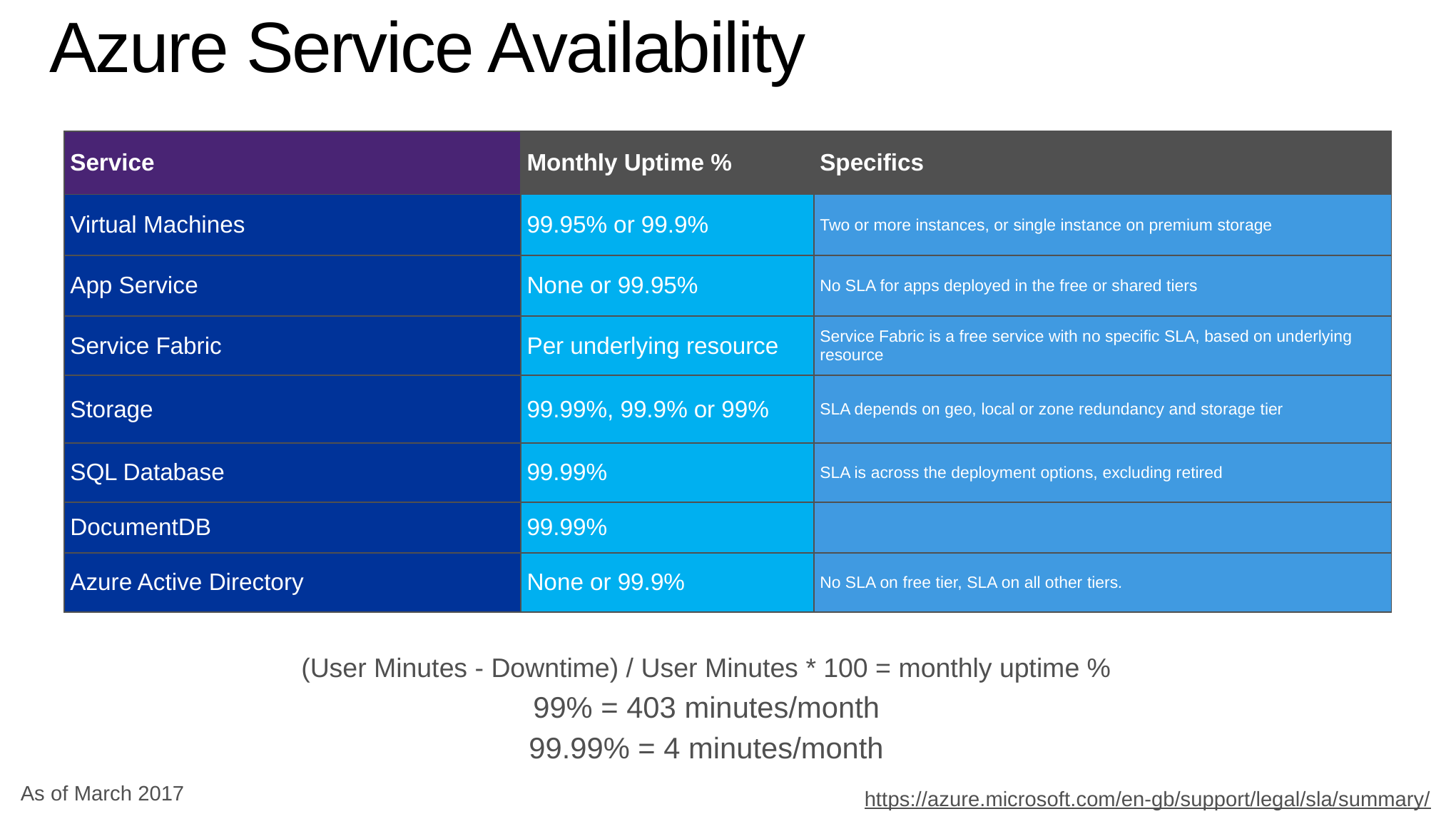

# Azure Service Availability
| Service | Monthly Uptime % | Specifics |
| --- | --- | --- |
| Virtual Machines | 99.95% or 99.9% | Two or more instances, or single instance on premium storage |
| App Service | None or 99.95% | No SLA for apps deployed in the free or shared tiers |
| Service Fabric | Per underlying resource | Service Fabric is a free service with no specific SLA, based on underlying resource |
| Storage | 99.99%, 99.9% or 99% | SLA depends on geo, local or zone redundancy and storage tier |
| SQL Database | 99.99% | SLA is across the deployment options, excluding retired |
| DocumentDB | 99.99% |  |
| Azure Active Directory | None or 99.9% | No SLA on free tier, SLA on all other tiers. |
(User Minutes - Downtime) / User Minutes * 100 = monthly uptime %
99% = 403 minutes/month
99.99% = 4 minutes/month
As of March 2017
https://azure.microsoft.com/en-gb/support/legal/sla/summary/